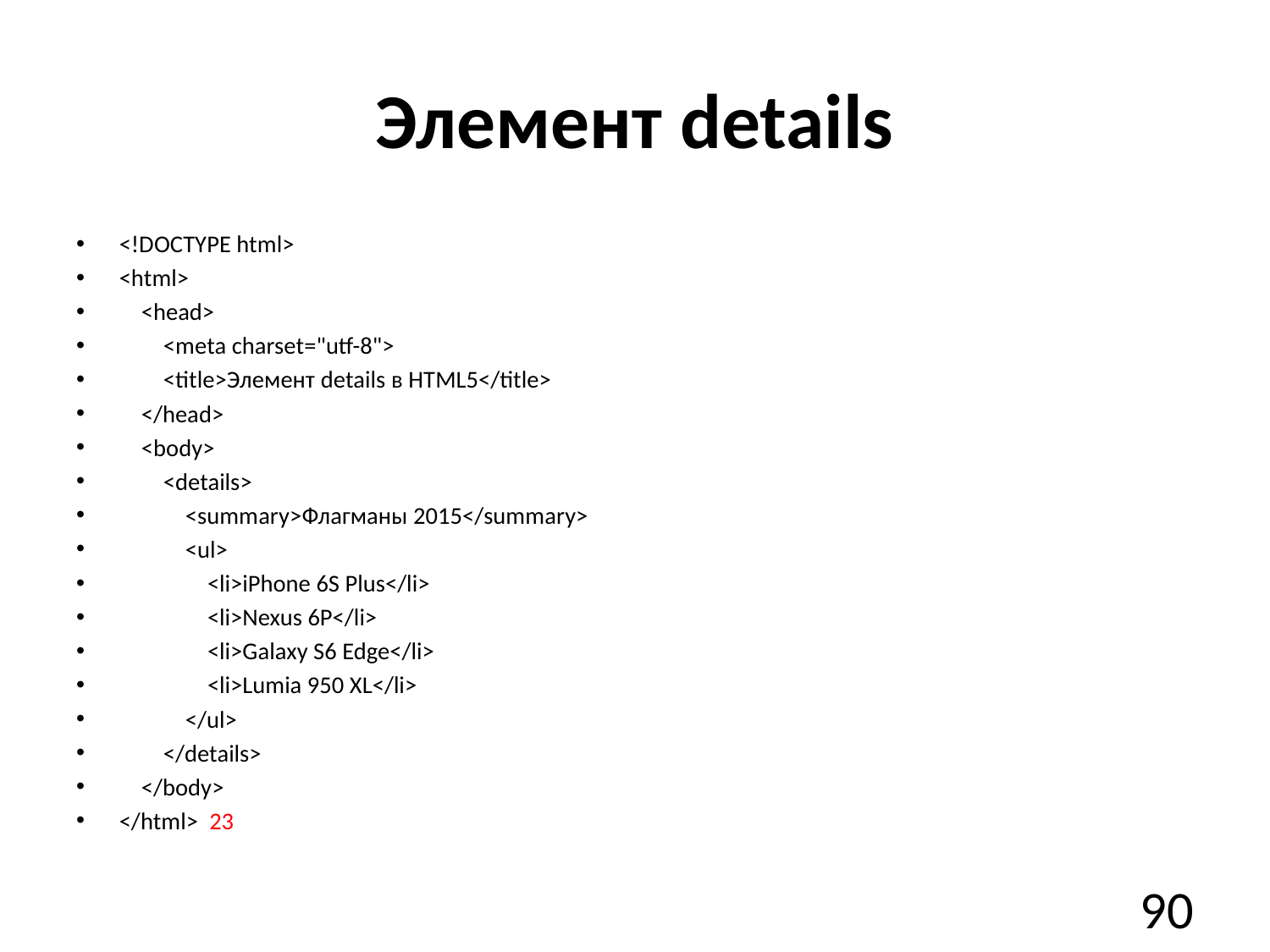

# Элемент details
<!DOCTYPE html>
<html>
    <head>
        <meta charset="utf-8">
        <title>Элемент details в HTML5</title>
    </head>
    <body>
        <details>
            <summary>Флагманы 2015</summary>
            <ul>
                <li>iPhone 6S Plus</li>
                <li>Nexus 6P</li>
                <li>Galaxy S6 Edge</li>
                <li>Lumia 950 XL</li>
            </ul>
        </details>
    </body>
</html>  23
90